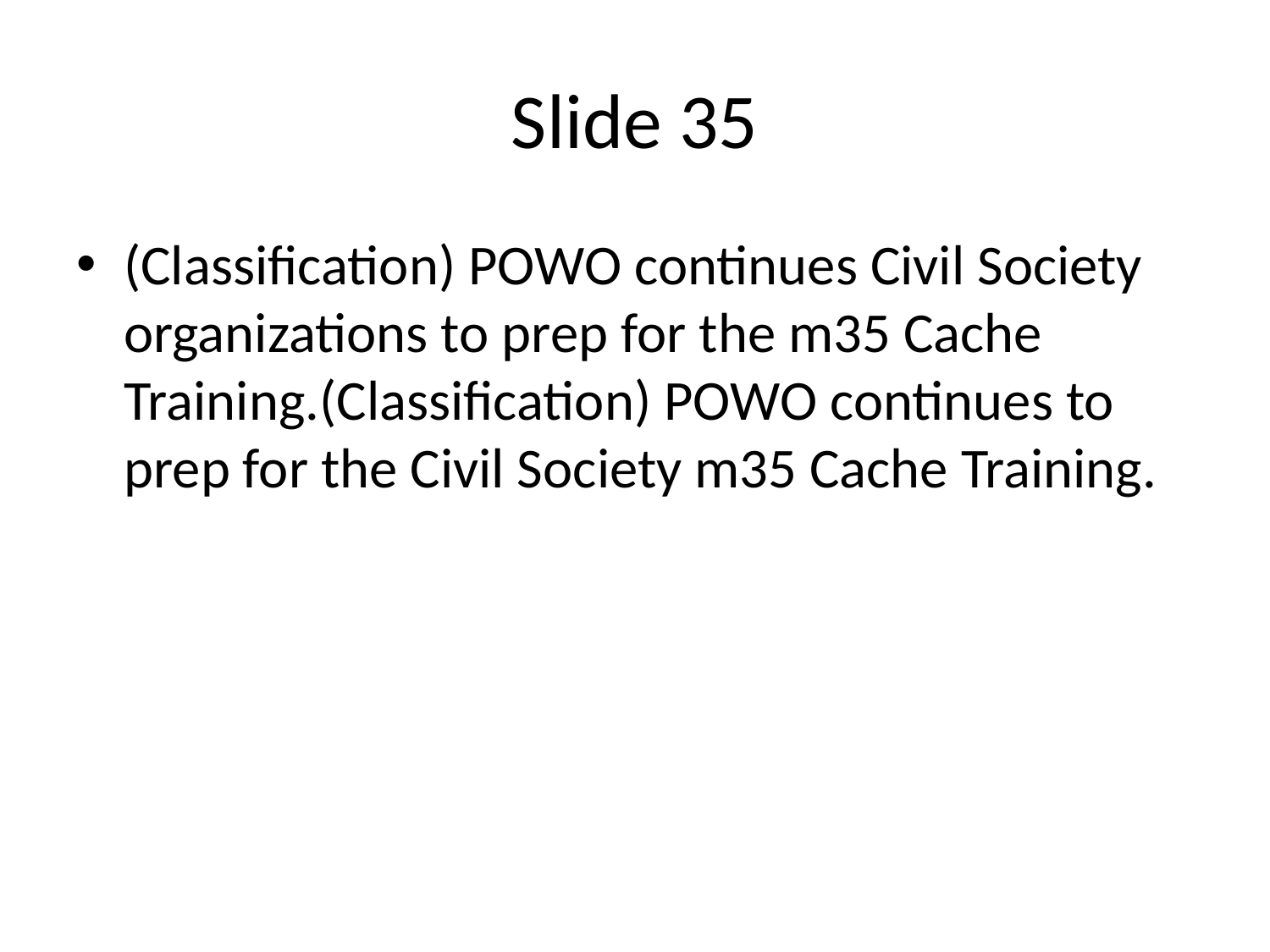

# Slide 35
(Classification) POWO continues Civil Society organizations to prep for the m35 Cache Training.(Classification) POWO continues to prep for the Civil Society m35 Cache Training.